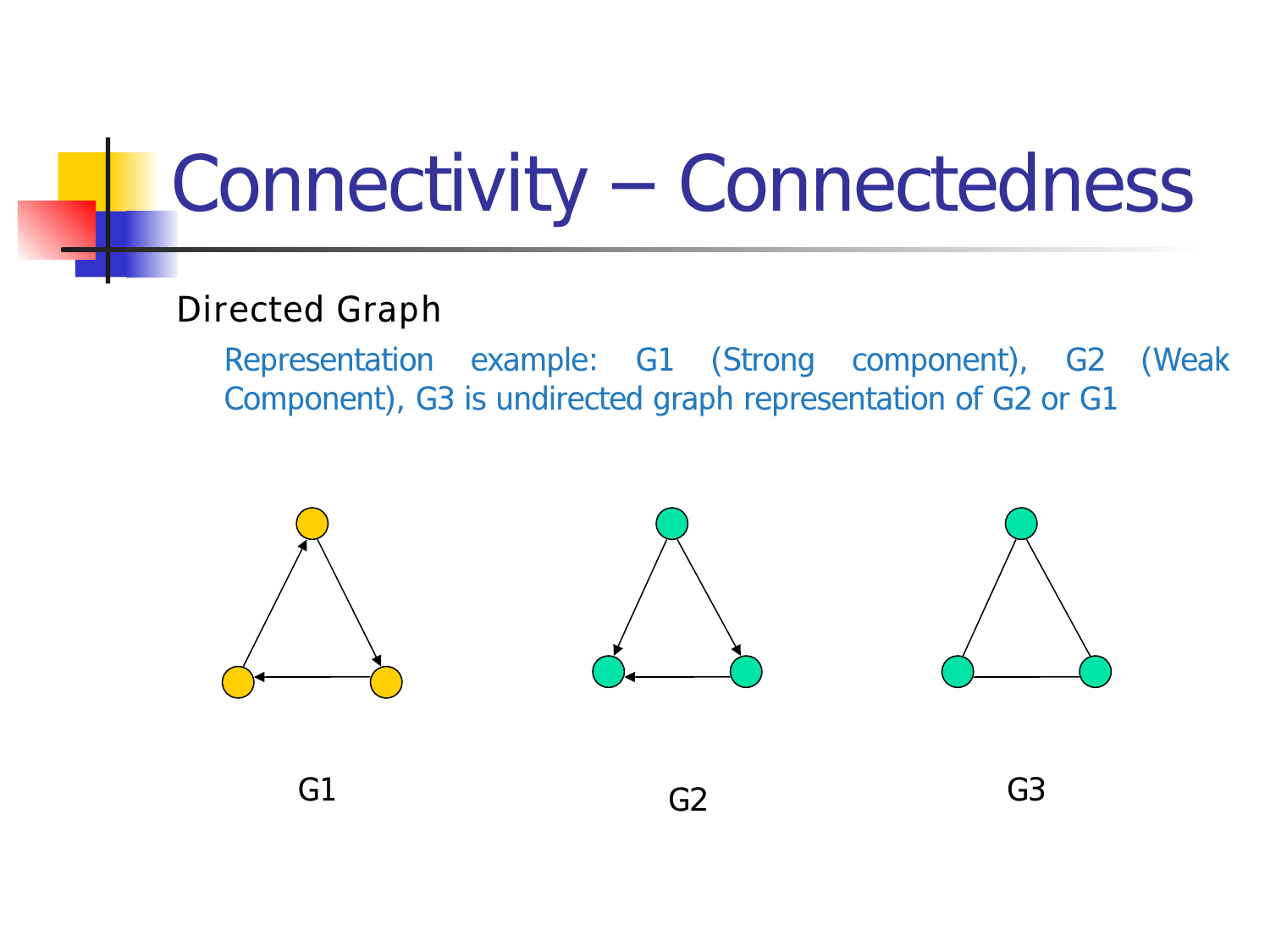

# Connectivity – Connectedness
Directed Graph
	Representation example: G1 (Strong component), G2 (Weak Component), G3 is undirected graph representation of G2 or G1

G1
G3
G2